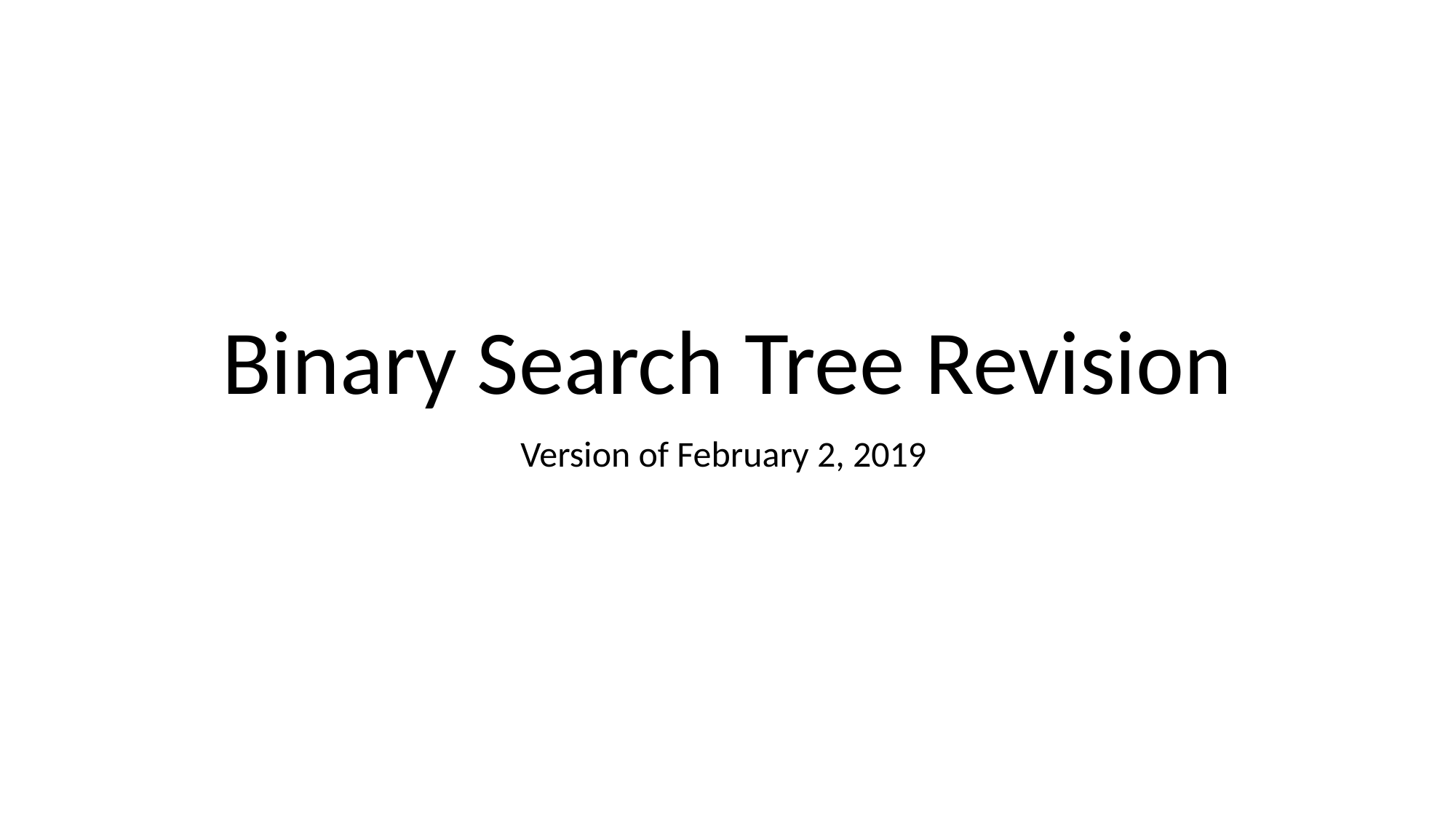

# Binary Search Tree Revision
Version of February 2, 2019